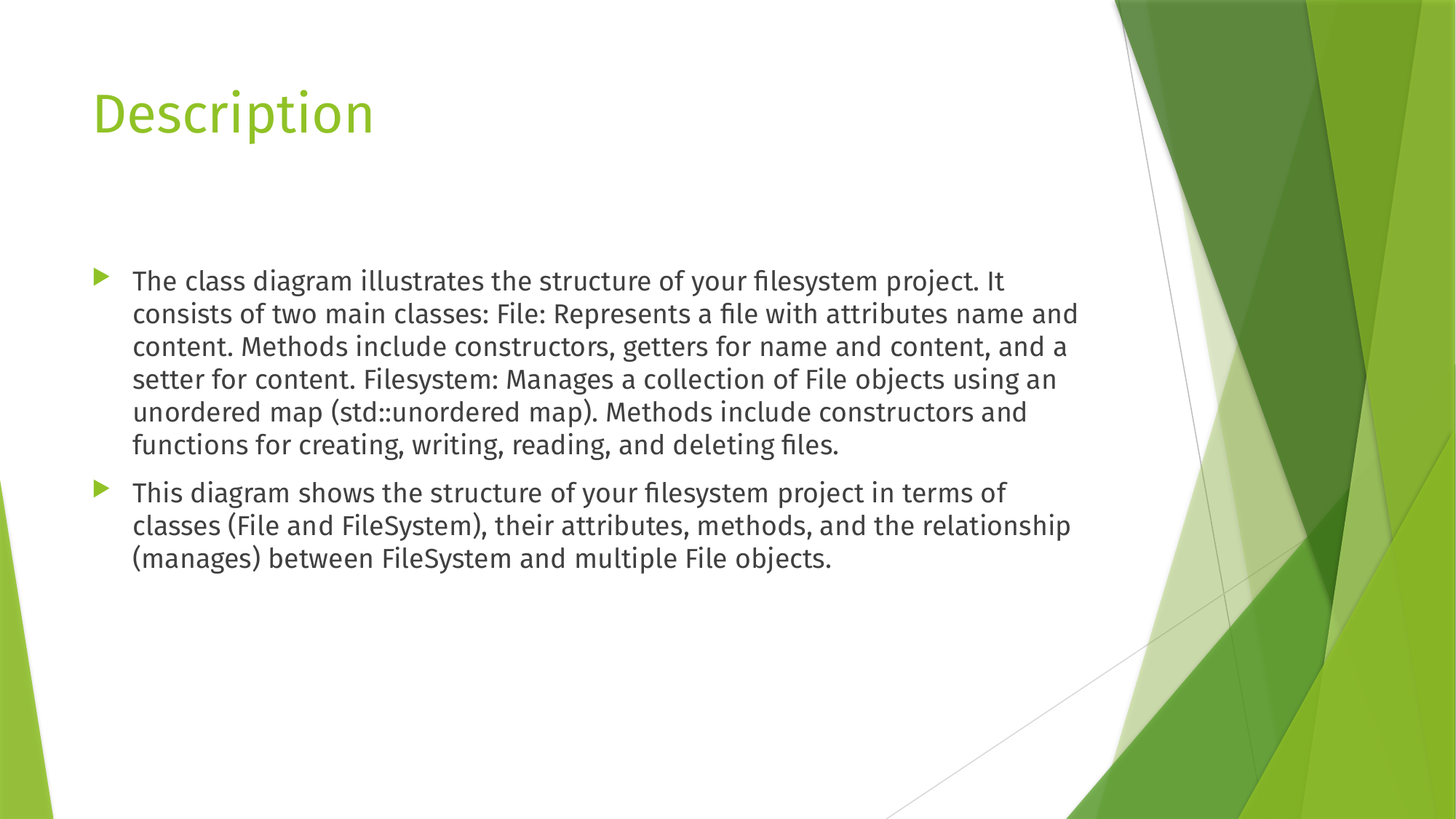

# Description
The class diagram illustrates the structure of your filesystem project. It consists of two main classes: File: Represents a file with attributes name and content. Methods include constructors, getters for name and content, and a setter for content. Filesystem: Manages a collection of File objects using an unordered map (std::unordered map). Methods include constructors and functions for creating, writing, reading, and deleting files.
This diagram shows the structure of your filesystem project in terms of classes (File and FileSystem), their attributes, methods, and the relationship (manages) between FileSystem and multiple File objects.